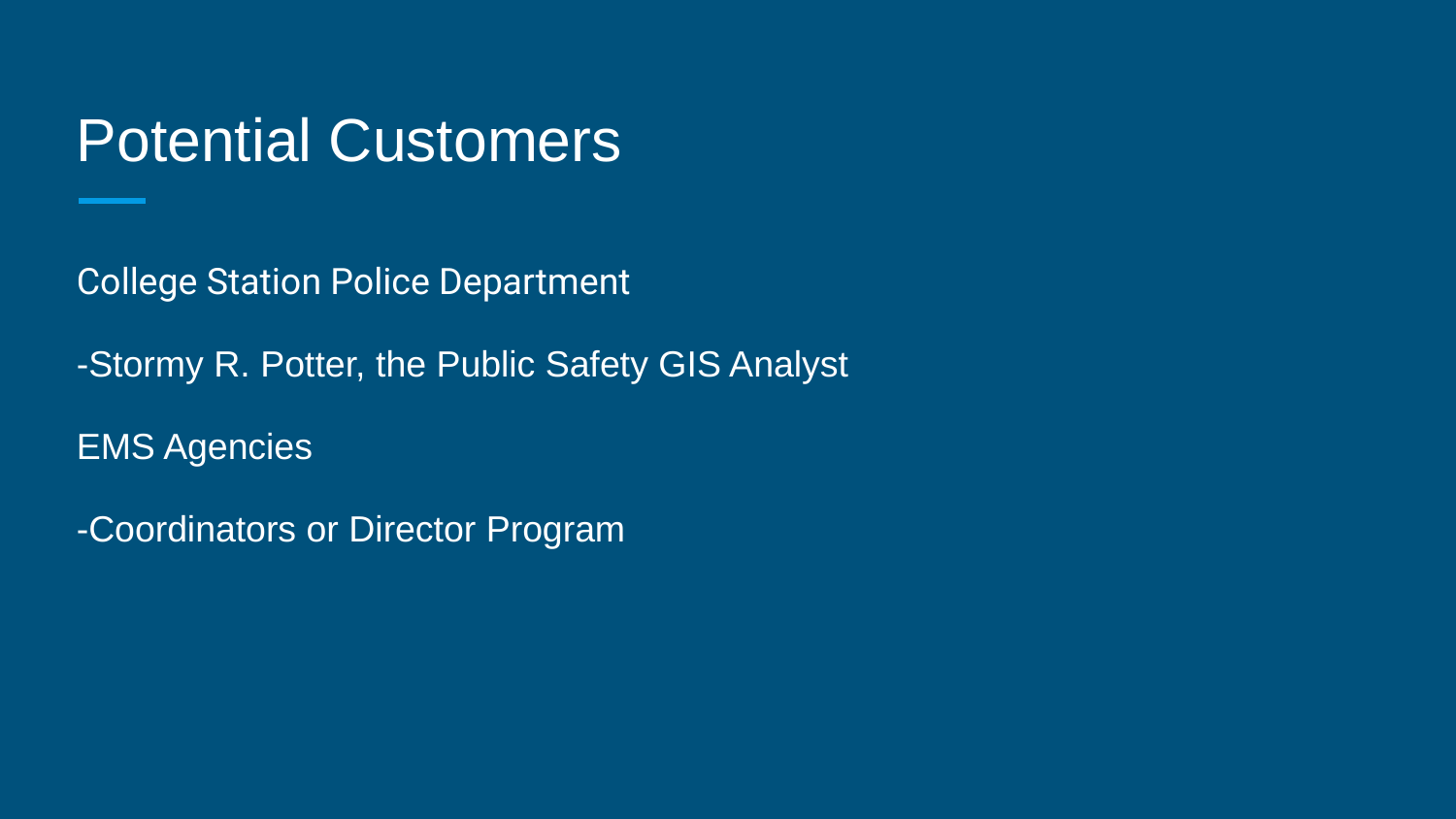

# Potential Customers
College Station Police Department
-Stormy R. Potter, the Public Safety GIS Analyst
EMS Agencies
-Coordinators or Director Program